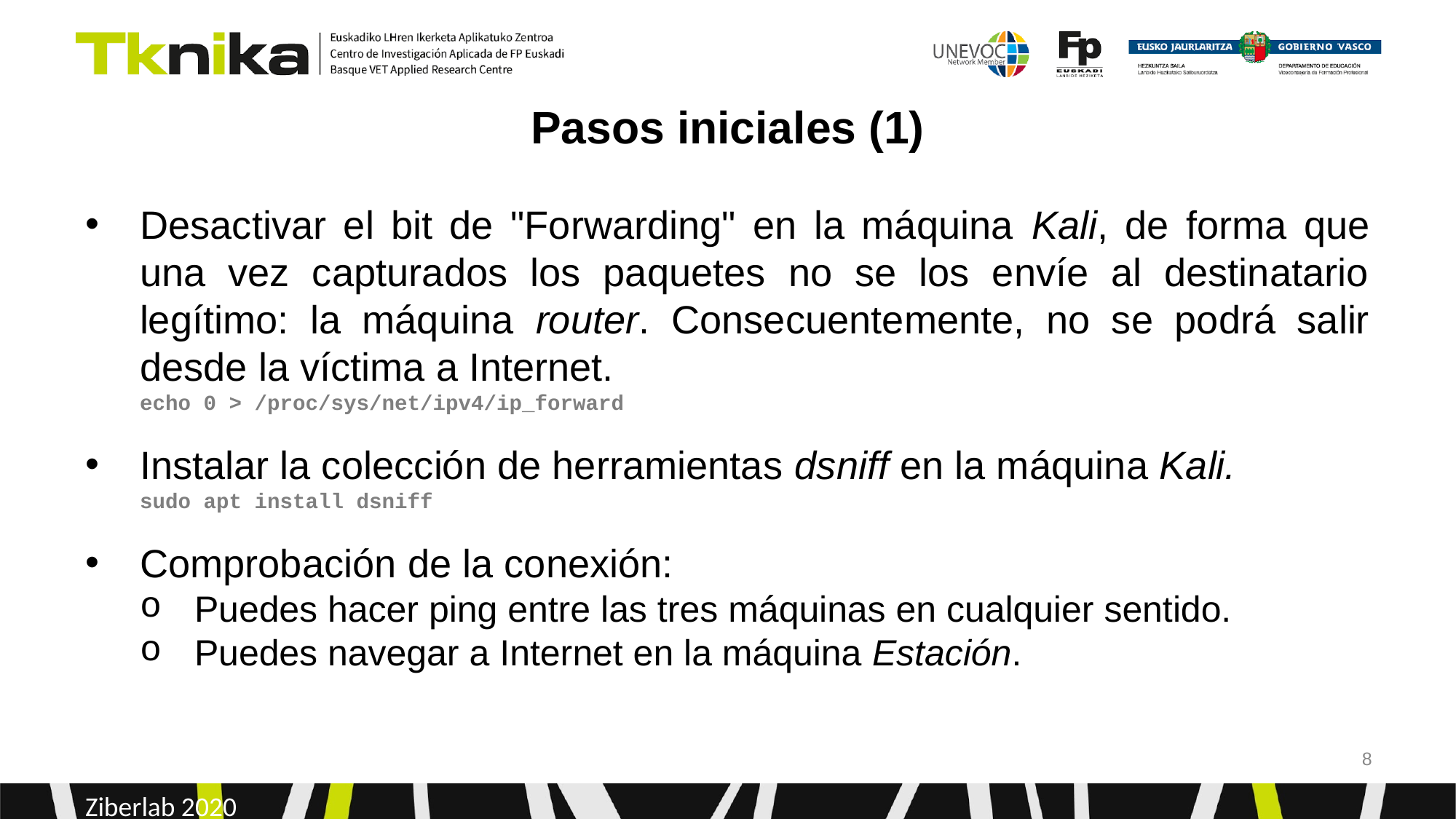

# Pasos iniciales (1)
Desactivar el bit de "Forwarding" en la máquina Kali, de forma que una vez capturados los paquetes no se los envíe al destinatario legítimo: la máquina router. Consecuentemente, no se podrá salir desde la víctima a Internet.
echo 0 > /proc/sys/net/ipv4/ip_forward

Instalar la colección de herramientas dsniff en la máquina Kali.
sudo apt install dsniff

Comprobación de la conexión:
Puedes hacer ping entre las tres máquinas en cualquier sentido.
Puedes navegar a Internet en la máquina Estación.

8